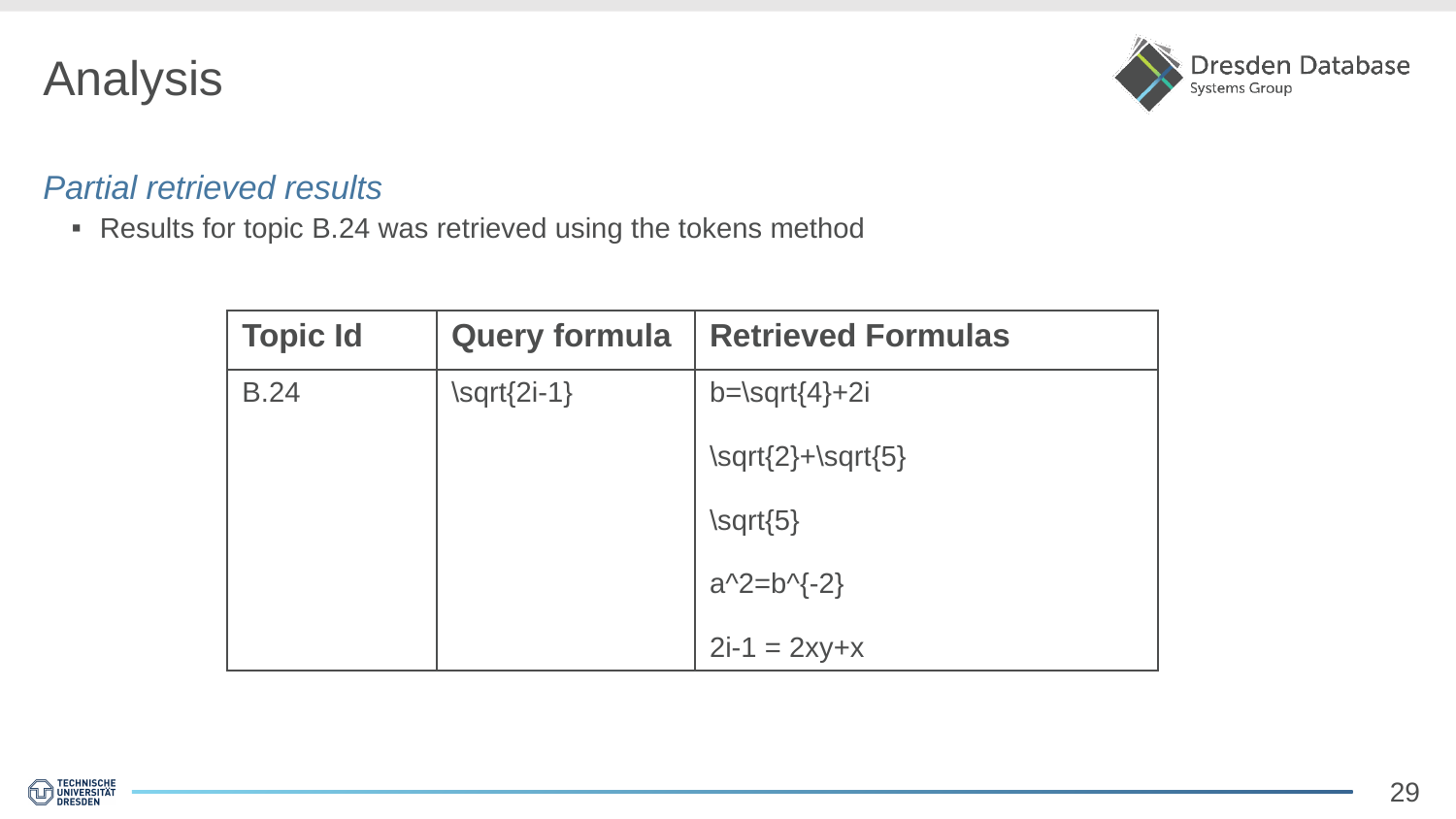

# Analysis
Partial retrieved results
Results for topic B.24 was retrieved using the tokens method

| Topic Id​ | Query formula​ | Retrieved Formulas ​ |
| --- | --- | --- |
| B.24​ | \sqrt{2i-1}​ ​ ​ ​ | b=\sqrt{4}+2i​ ​ \sqrt{2}+\sqrt{5}​ ​ \sqrt{5}​ ​ a^2=b^{-2}​ ​ 2i-1 = 2xy+x​ |